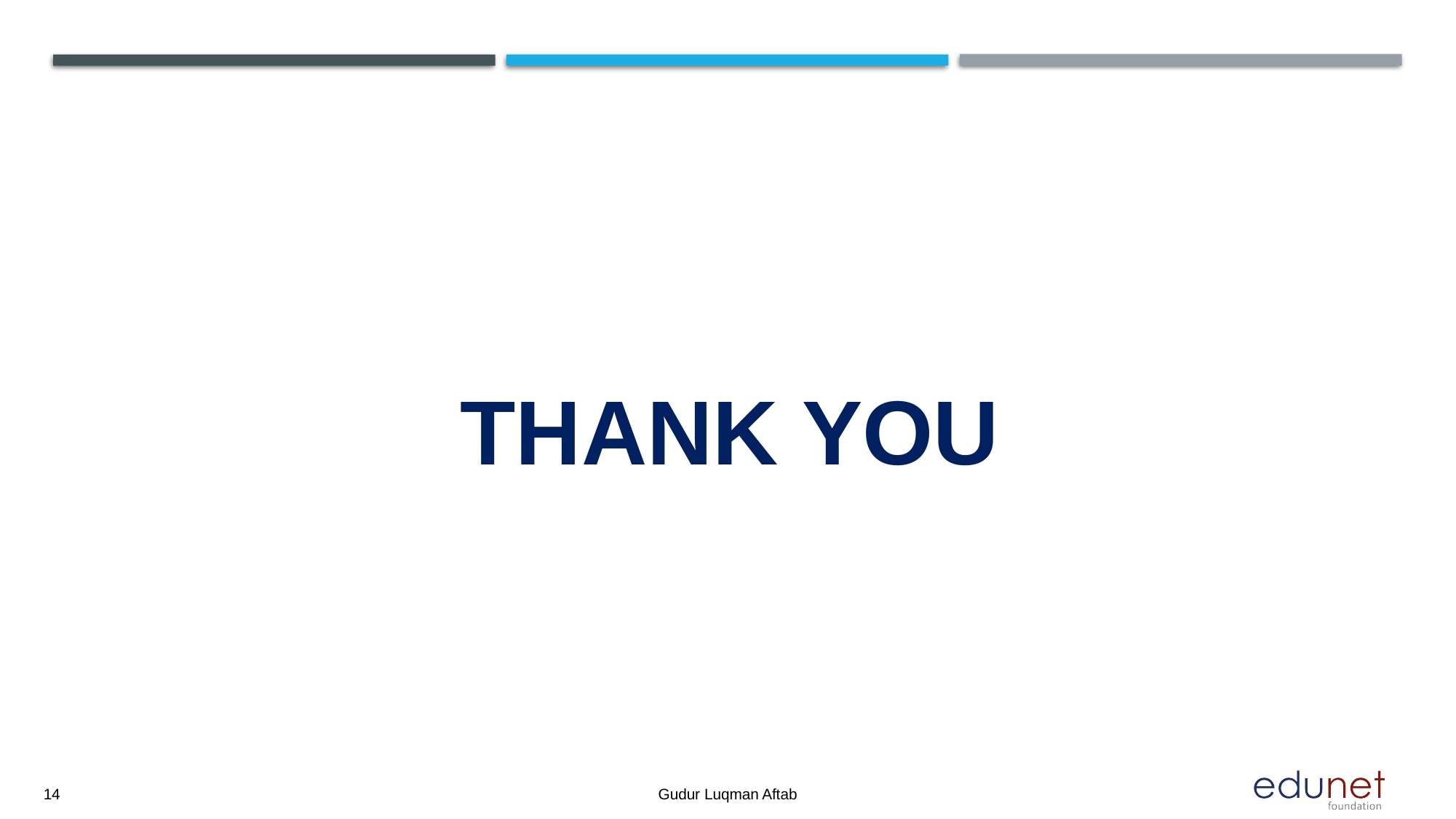

# THANK YOU
Gudur Luqman Aftab
14